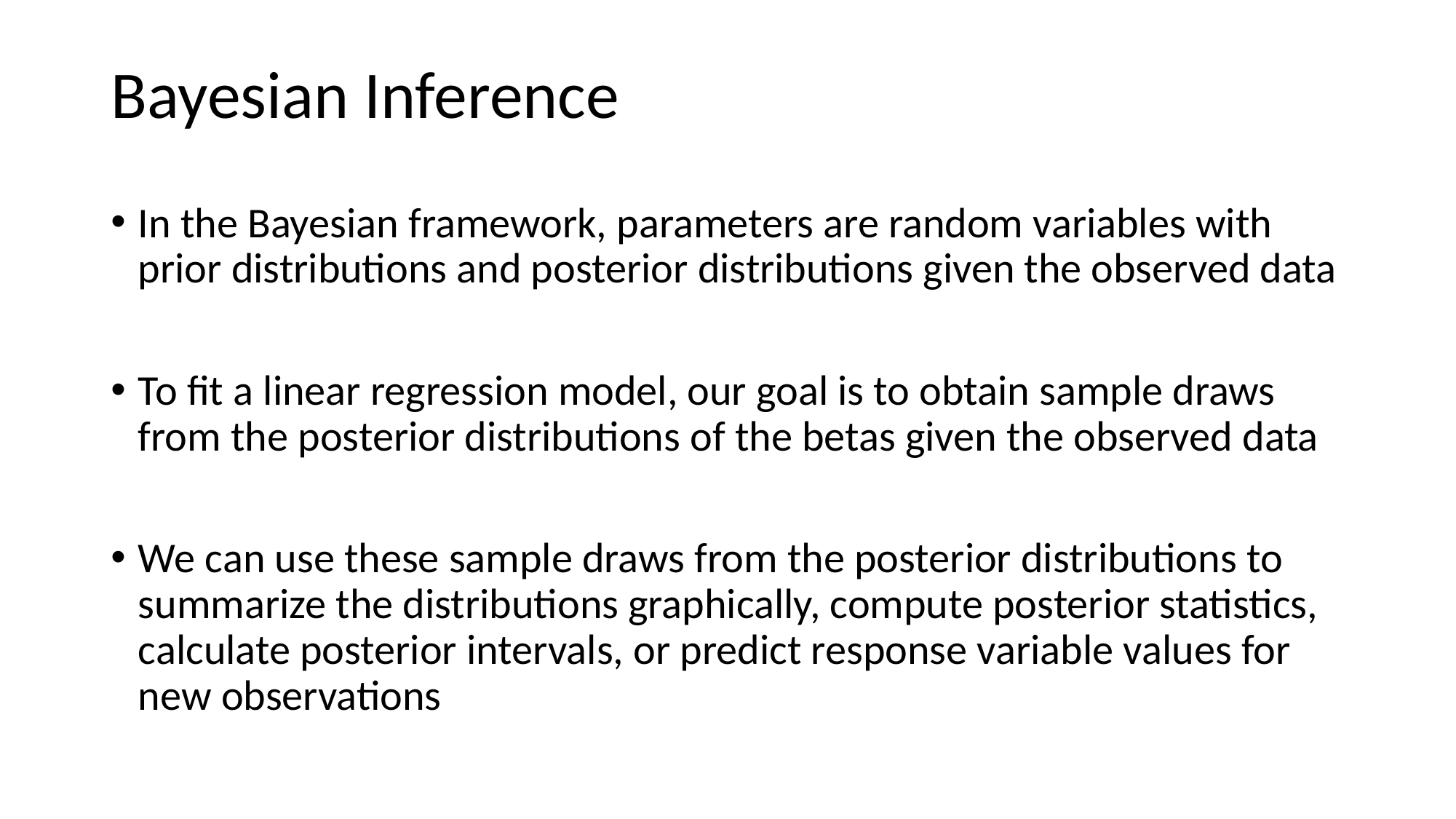

# Bayesian Inference
In the Bayesian framework, parameters are random variables with prior distributions and posterior distributions given the observed data

To fit a linear regression model, our goal is to obtain sample draws from the posterior distributions of the betas given the observed data

We can use these sample draws from the posterior distributions to summarize the distributions graphically, compute posterior statistics, calculate posterior intervals, or predict response variable values for new observations